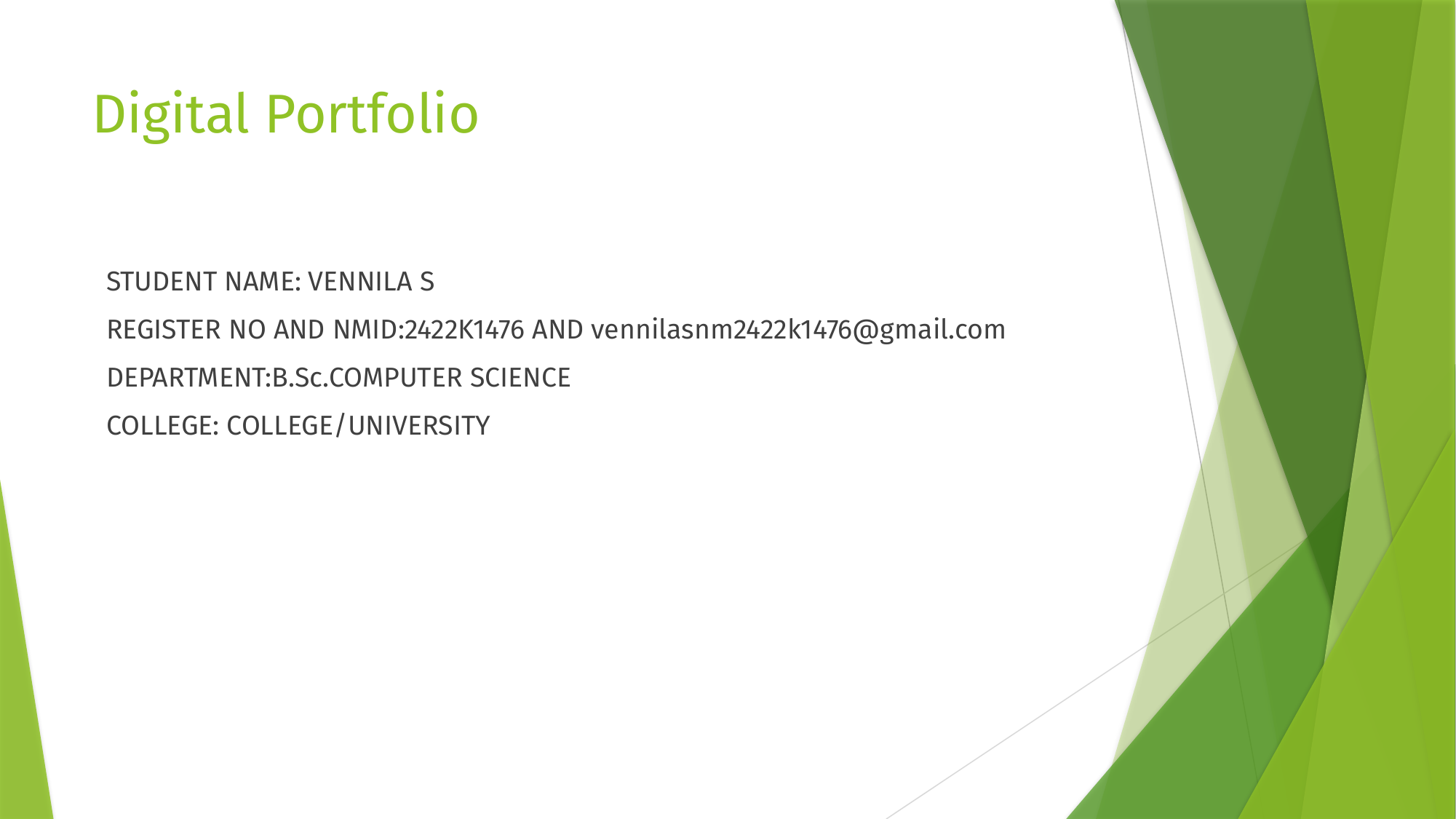

# Digital Portfolio
  STUDENT NAME: VENNILA S
  REGISTER NO AND NMID:2422K1476 AND vennilasnm2422k1476@gmail.com
  DEPARTMENT:B.Sc.COMPUTER SCIENCE
  COLLEGE: COLLEGE/UNIVERSITY